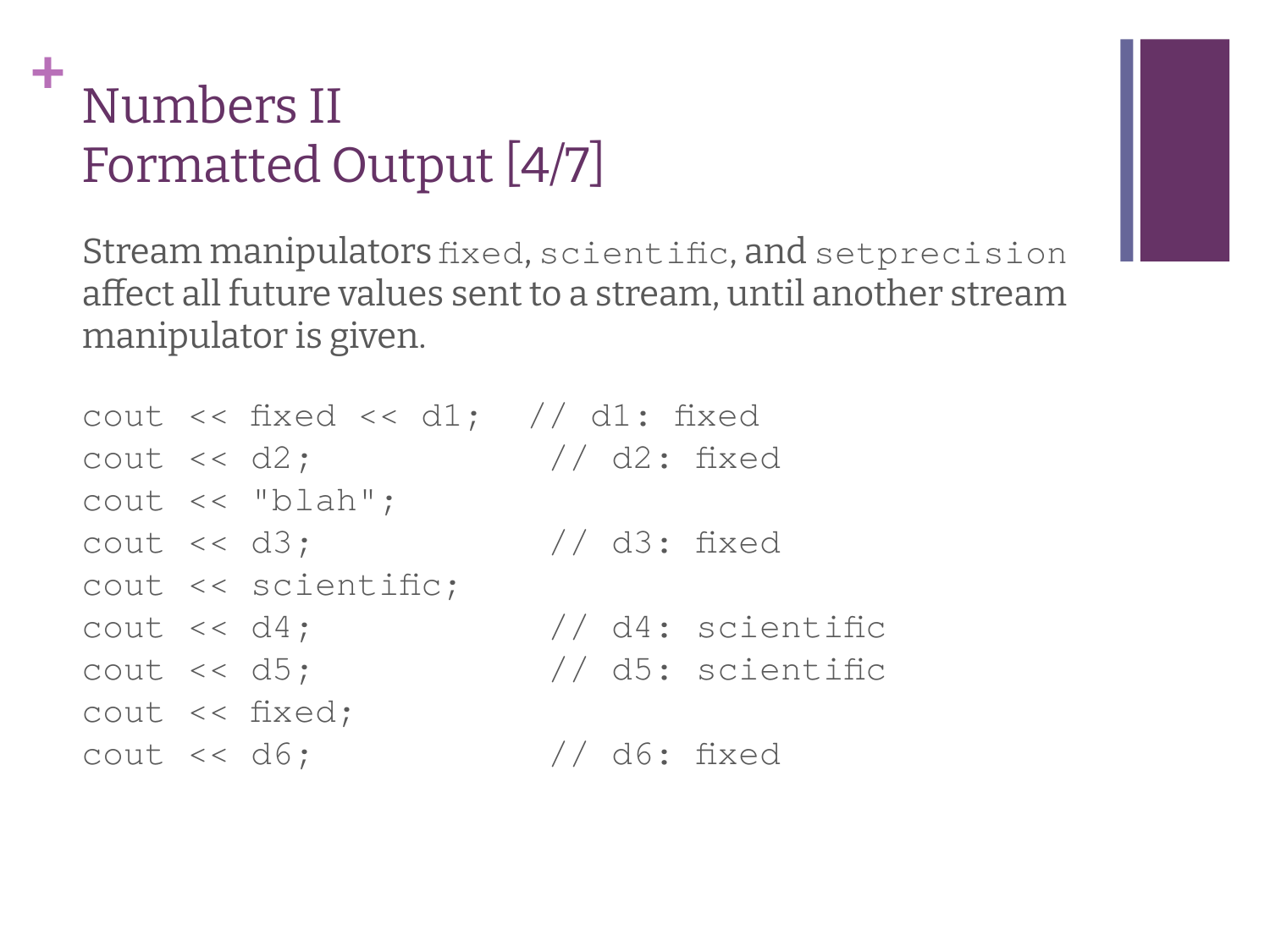

# Numbers II Formatted Output [4/7]
Stream manipulators fixed, scientific, and setprecision affect all future values sent to a stream, until another stream manipulator is given.
cout << fixed << d1;  // d1: fixed
cout << d2;           // d2: fixed
cout << "blah";
cout << d3;           // d3: fixed
cout << scientific;
cout << d4;           // d4: scientific
cout << d5;           // d5: scientific
cout << fixed;
cout << d6;           // d6: fixed